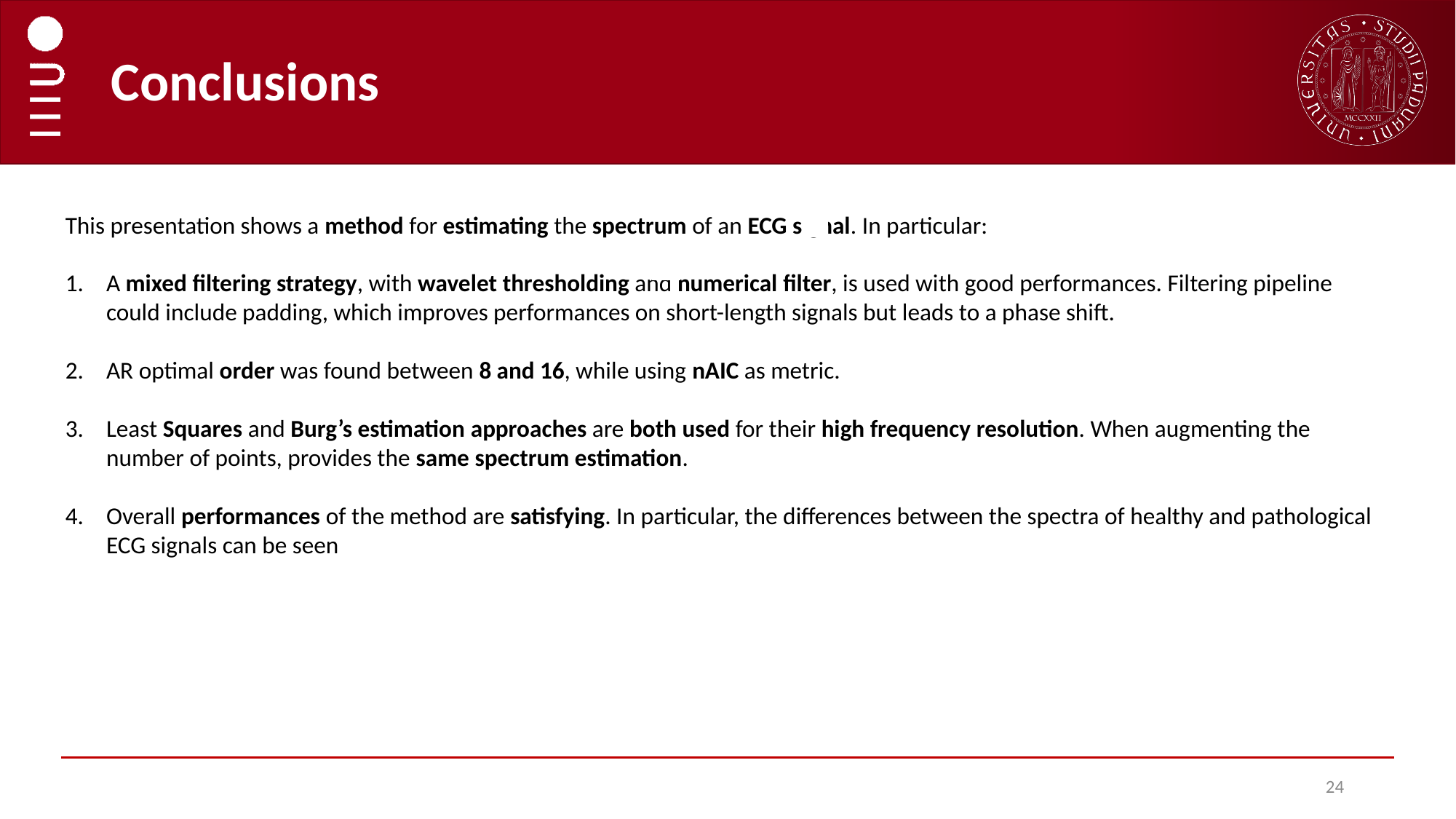

# Conclusions
This presentation shows a method for estimating the spectrum of an ECG signal. In particular:

A mixed filtering strategy, with wavelet thresholding and numerical filter, is used with good performances. Filtering pipeline could include padding, which improves performances on short-length signals but leads to a phase shift.

AR optimal order was found between 8 and 16, while using nAIC as metric.

Least Squares and Burg’s estimation approaches are both used for their high frequency resolution. When augmenting the number of points, provides the same spectrum estimation.

Overall performances of the method are satisfying. In particular, the differences between the spectra of healthy and pathological ECG signals can be seen

24